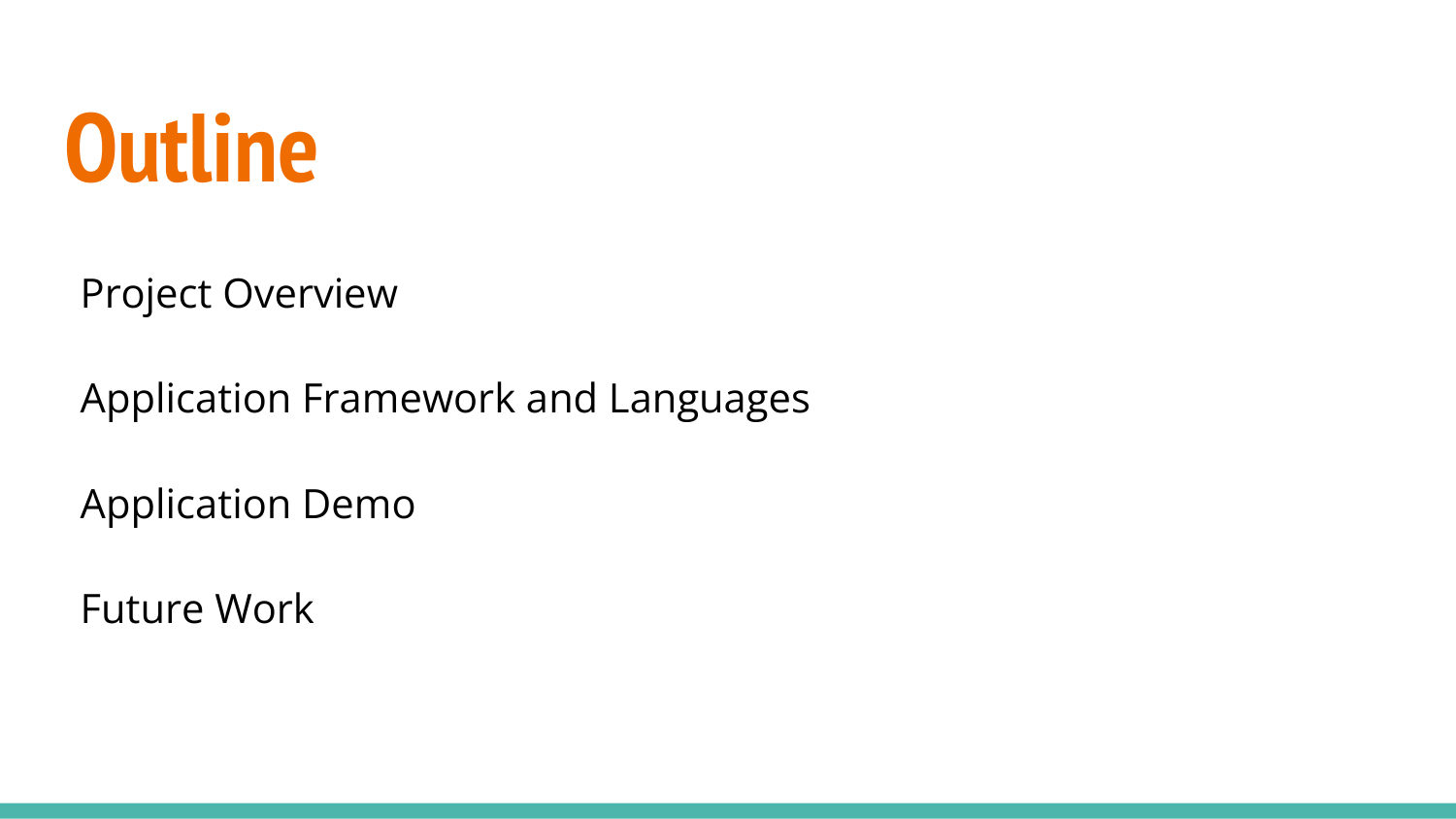

# Outline
Project Overview
Application Framework and Languages
Application Demo
Future Work